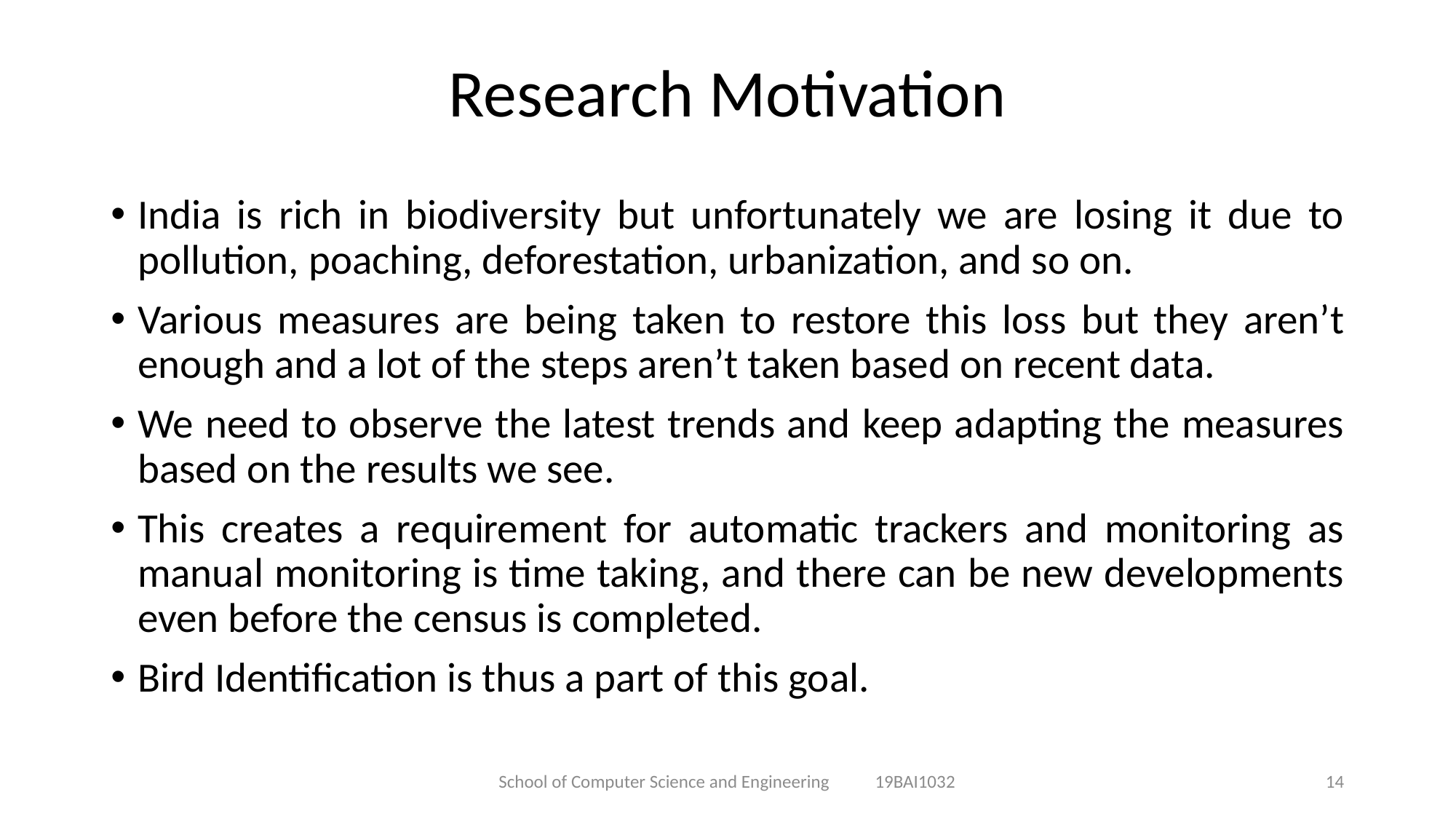

# Research Motivation
India is rich in biodiversity but unfortunately we are losing it due to pollution, poaching, deforestation, urbanization, and so on.
Various measures are being taken to restore this loss but they aren’t enough and a lot of the steps aren’t taken based on recent data.
We need to observe the latest trends and keep adapting the measures based on the results we see.
This creates a requirement for automatic trackers and monitoring as manual monitoring is time taking, and there can be new developments even before the census is completed.
Bird Identification is thus a part of this goal.
School of Computer Science and Engineering           19BAI1032
14